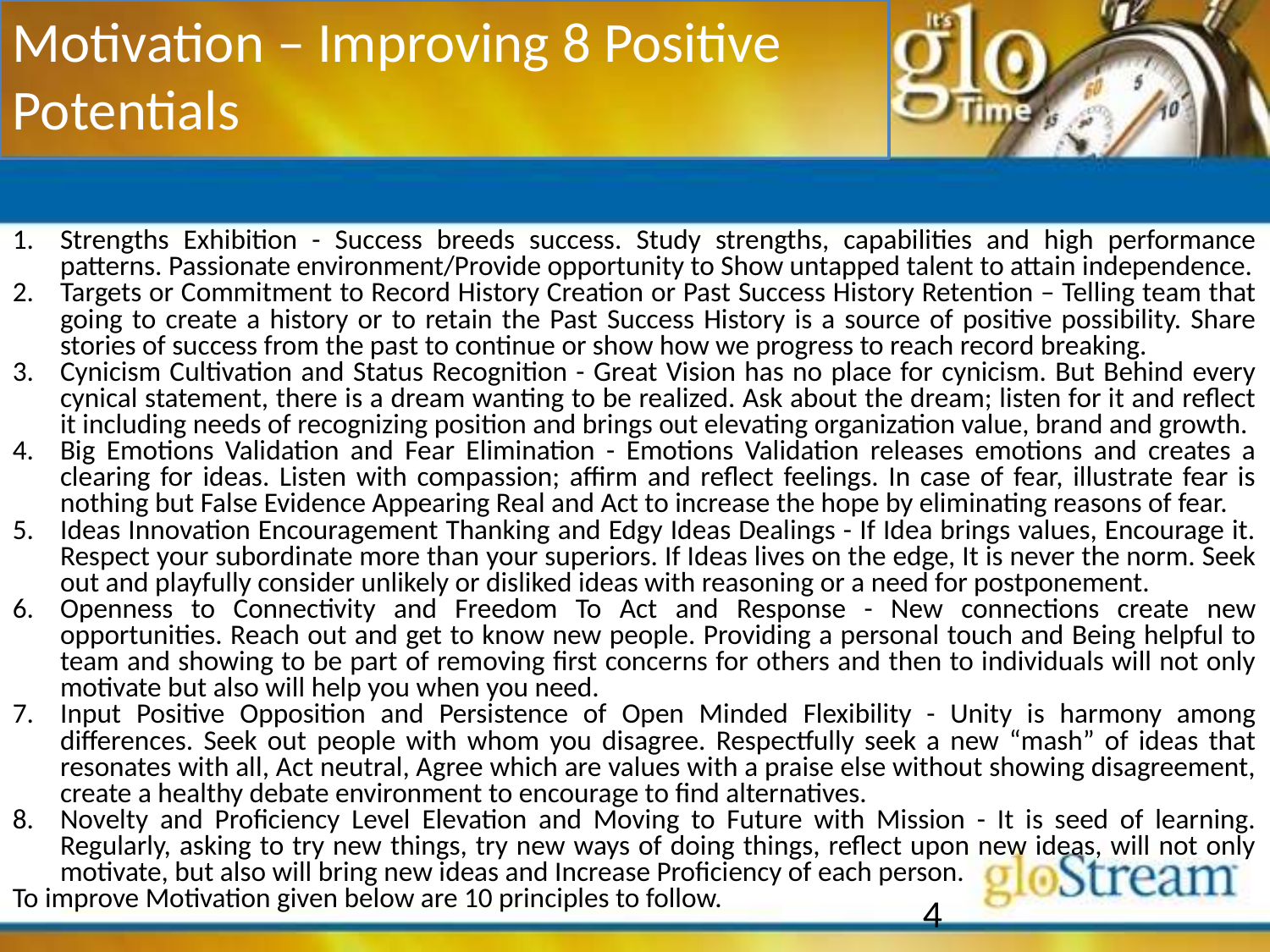

Motivation – Improving 8 Positive Potentials
Strengths Exhibition - Success breeds success. Study strengths, capabilities and high performance patterns. Passionate environment/Provide opportunity to Show untapped talent to attain independence.
Targets or Commitment to Record History Creation or Past Success History Retention – Telling team that going to create a history or to retain the Past Success History is a source of positive possibility. Share stories of success from the past to continue or show how we progress to reach record breaking.
Cynicism Cultivation and Status Recognition - Great Vision has no place for cynicism. But Behind every cynical statement, there is a dream wanting to be realized. Ask about the dream; listen for it and reflect it including needs of recognizing position and brings out elevating organization value, brand and growth.
Big Emotions Validation and Fear Elimination - Emotions Validation releases emotions and creates a clearing for ideas. Listen with compassion; affirm and reflect feelings. In case of fear, illustrate fear is nothing but False Evidence Appearing Real and Act to increase the hope by eliminating reasons of fear.
Ideas Innovation Encouragement Thanking and Edgy Ideas Dealings - If Idea brings values, Encourage it. Respect your subordinate more than your superiors. If Ideas lives on the edge, It is never the norm. Seek out and playfully consider unlikely or disliked ideas with reasoning or a need for postponement.
Openness to Connectivity and Freedom To Act and Response - New connections create new opportunities. Reach out and get to know new people. Providing a personal touch and Being helpful to team and showing to be part of removing first concerns for others and then to individuals will not only motivate but also will help you when you need.
Input Positive Opposition and Persistence of Open Minded Flexibility - Unity is harmony among differences. Seek out people with whom you disagree. Respectfully seek a new “mash” of ideas that resonates with all, Act neutral, Agree which are values with a praise else without showing disagreement, create a healthy debate environment to encourage to find alternatives.
Novelty and Proficiency Level Elevation and Moving to Future with Mission - It is seed of learning. Regularly, asking to try new things, try new ways of doing things, reflect upon new ideas, will not only motivate, but also will bring new ideas and Increase Proficiency of each person.
To improve Motivation given below are 10 principles to follow.
4